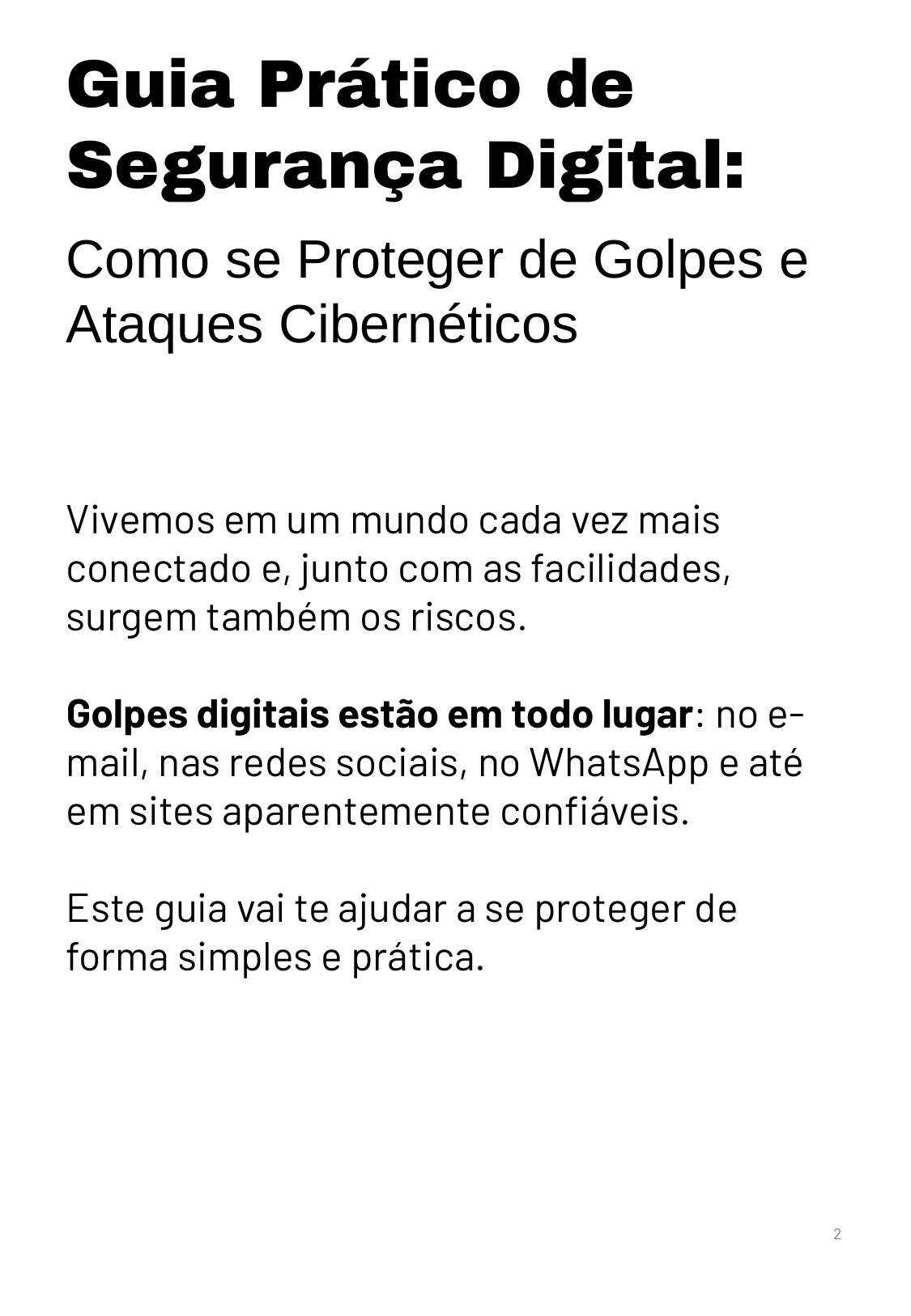

Guia Prático de Segurança Digital:
Como se Proteger de Golpes e Ataques Cibernéticos
Vivemos em um mundo cada vez mais conectado e, junto com as facilidades, surgem também os riscos.

Golpes digitais estão em todo lugar: no e-mail, nas redes sociais, no WhatsApp e até em sites aparentemente confiáveis.

Este guia vai te ajudar a se proteger de forma simples e prática.
2